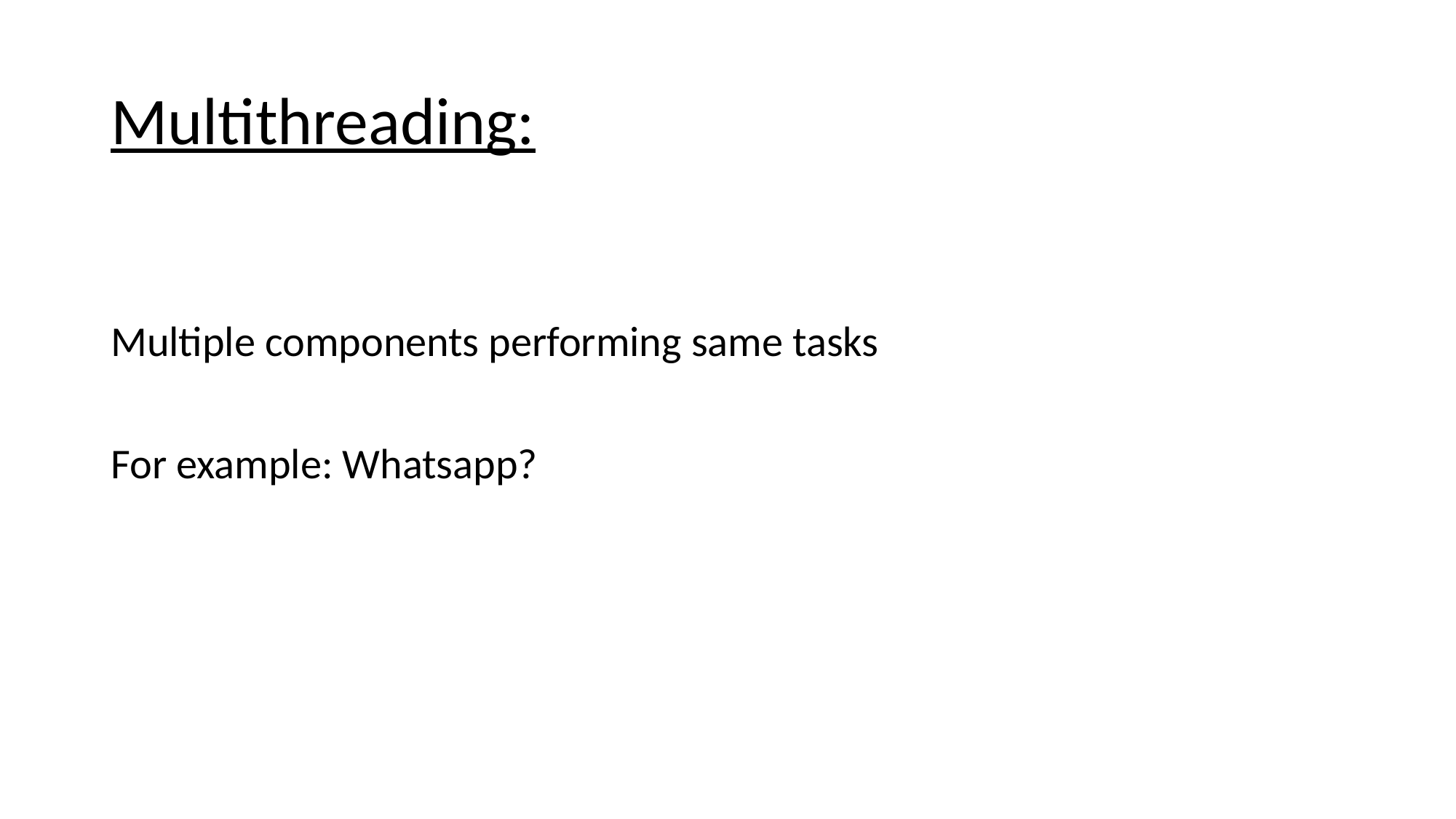

# Multithreading:
Multiple components performing same tasks

For example: Whatsapp?